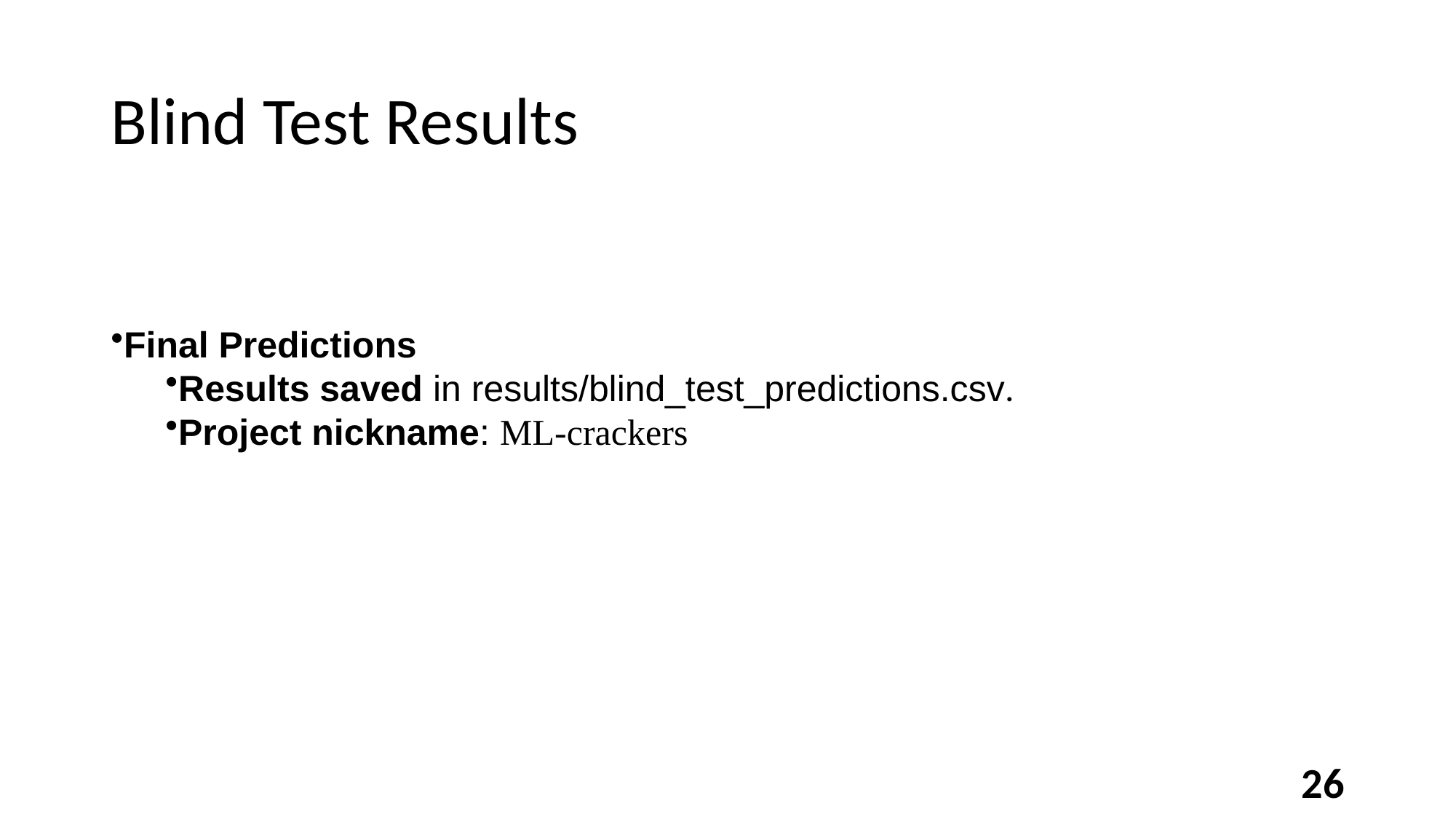

# Blind Test Results

Final Predictions
Results saved in results/blind_test_predictions.csv.
Project nickname: ML-crackers
26